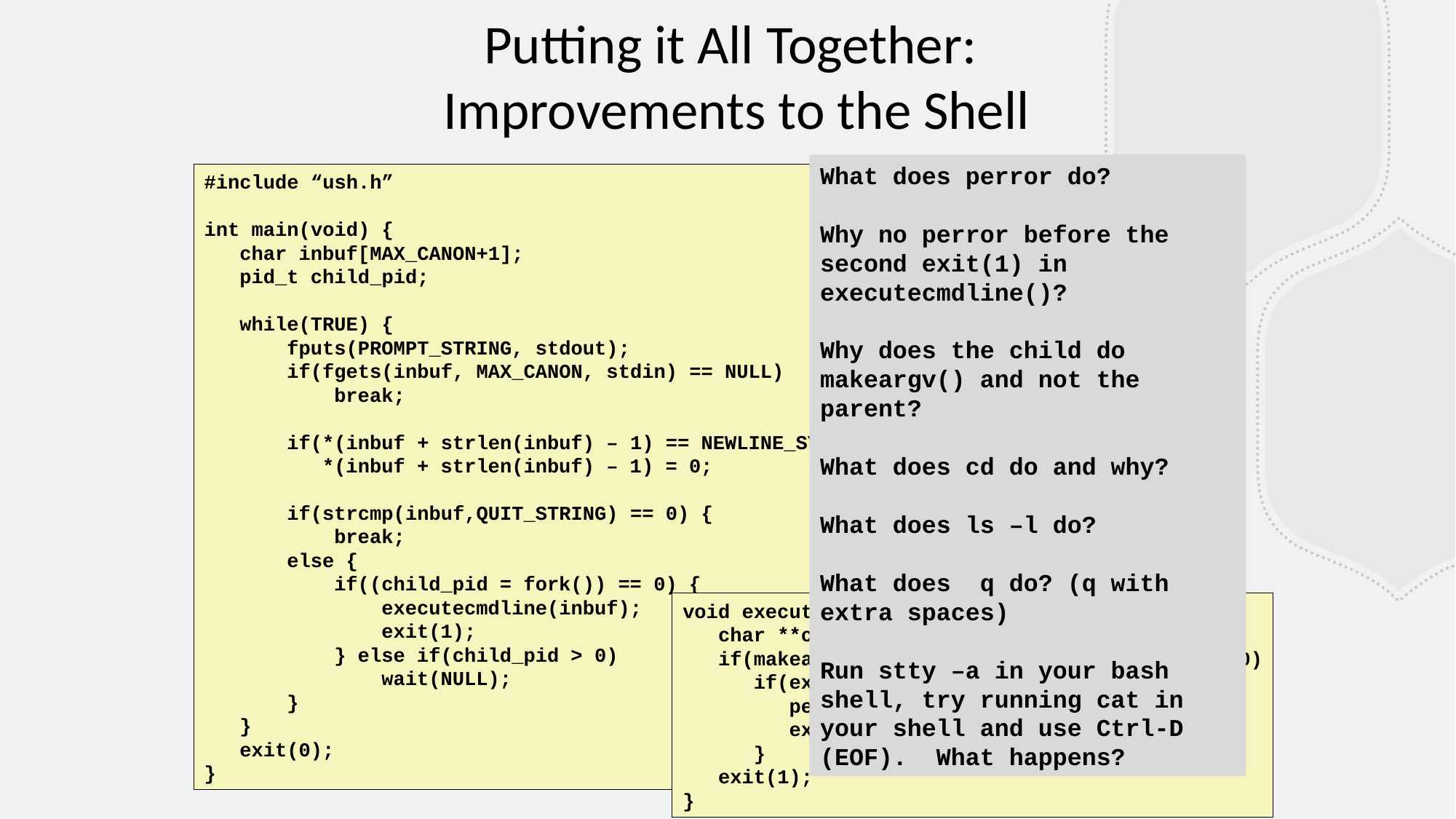

Putting it All Together:
Improvements to the Shell
What does perror do?

Why no perror before the second exit(1) in executecmdline()?

Why does the child do makeargv() and not the parent?

What does cd do and why?

What does ls –l do?

What does  q do? (q with extra spaces)

Run stty –a in your bash shell, try running cat in your shell and use Ctrl-D (EOF).  What happens?
#include “ush.h”

int main(void) {
   char inbuf[MAX_CANON+1];
   pid_t child_pid;

   while(TRUE) {
       fputs(PROMPT_STRING, stdout);
       if(fgets(inbuf, MAX_CANON, stdin) == NULL)
           break;

       if(*(inbuf + strlen(inbuf) – 1) == NEWLINE_SYMBOL)
          *(inbuf + strlen(inbuf) – 1) = 0;

       if(strcmp(inbuf,QUIT_STRING) == 0) {
           break;
       else {
           if((child_pid = fork()) == 0) {
               executecmdline(inbuf);
               exit(1);
           } else if(child_pid > 0)
               wait(NULL);
       }
   }
   exit(0);
}
void executecmdline(char *incmd) {
   char **chargv;
   if(makeargv(incmd, BLANK_STRING, &chargv) > 0)
      if(execvp(chargv[0], chargv) == -1) {
         perror(“Invalid command”);
         exit(1);
      }
   exit(1);
}